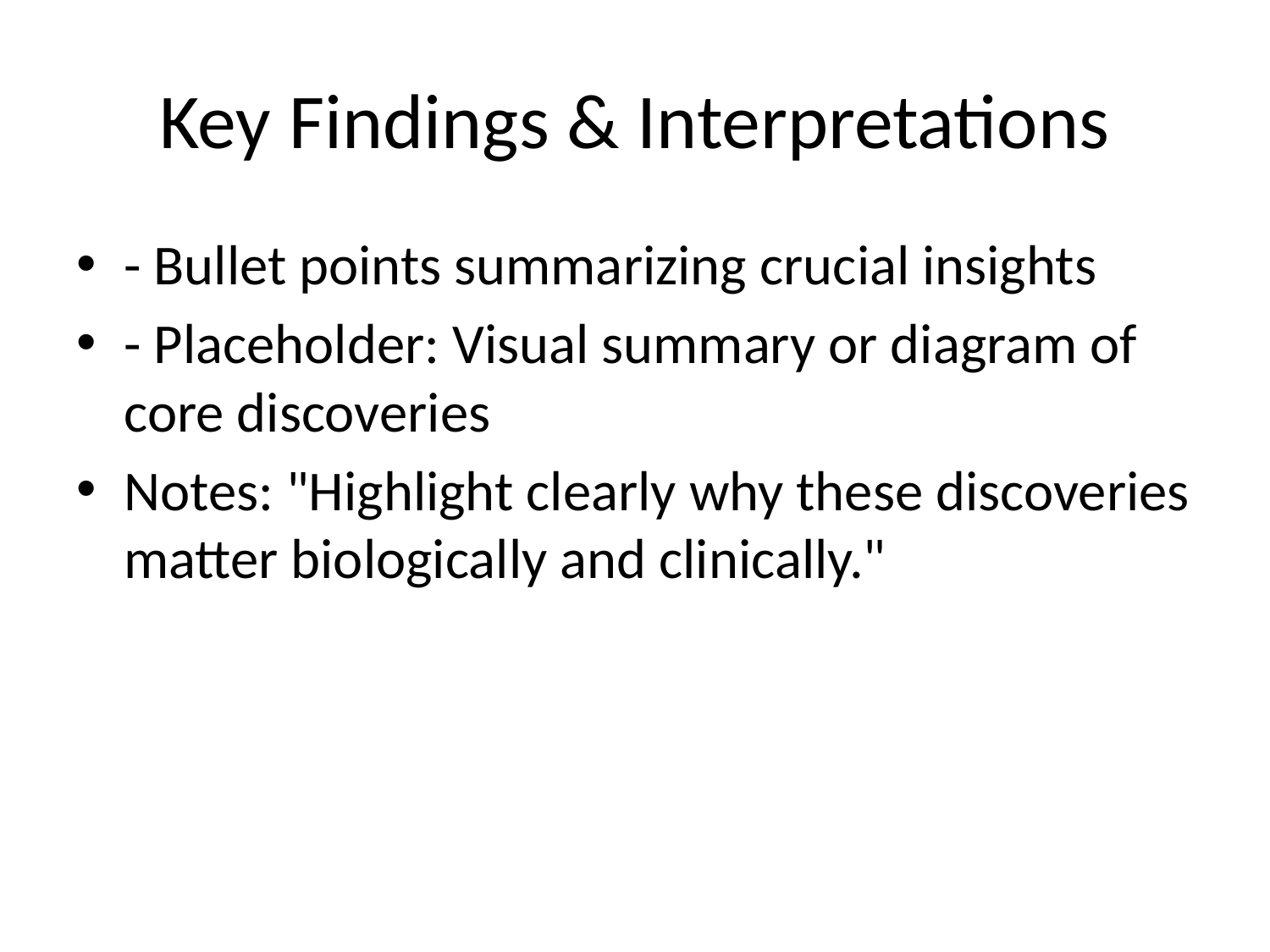

# Key Findings & Interpretations
- Bullet points summarizing crucial insights
- Placeholder: Visual summary or diagram of core discoveries
Notes: "Highlight clearly why these discoveries matter biologically and clinically."